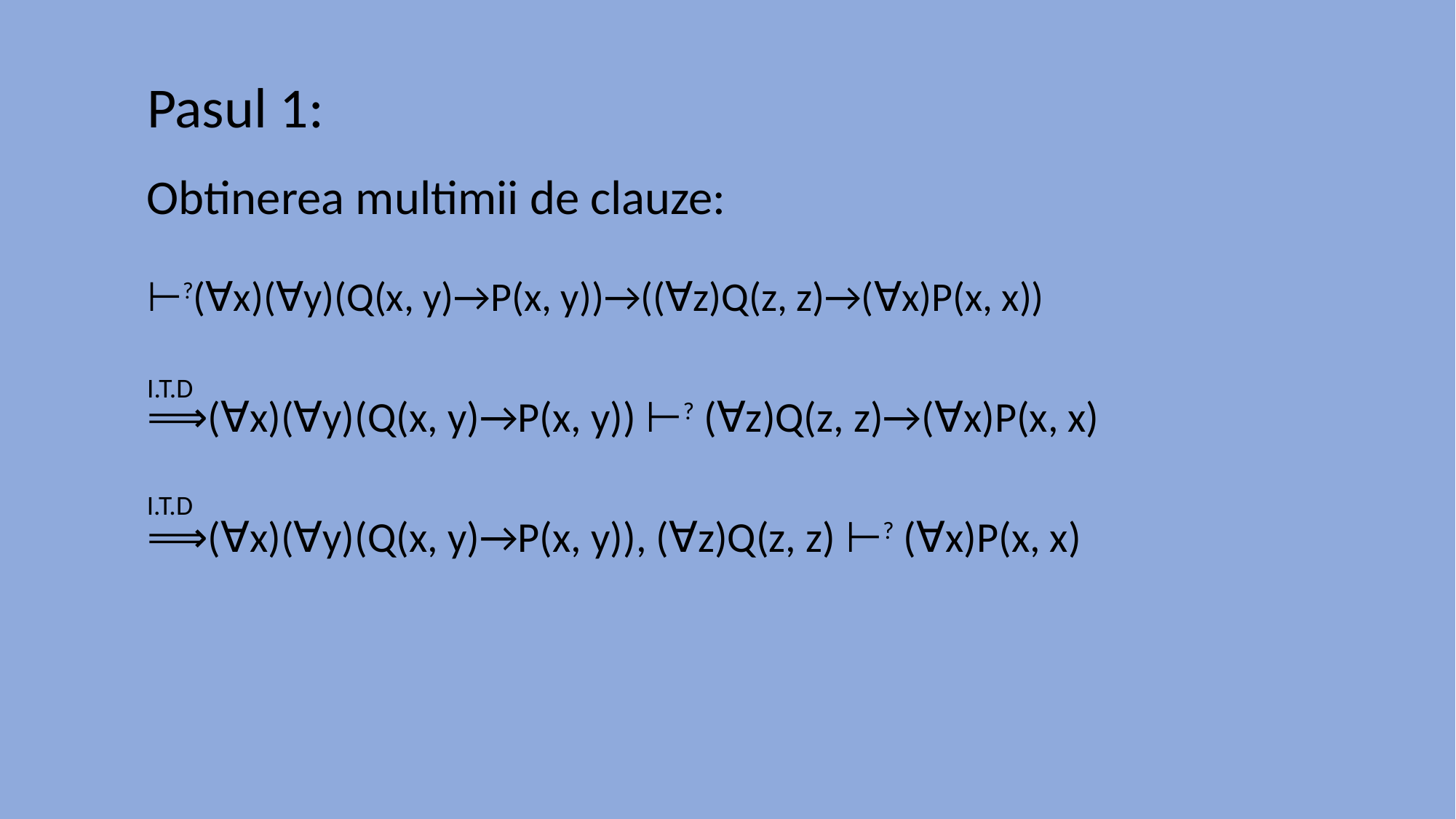

# Pasul 1:
Obtinerea multimii de clauze:
⊢?(∀x)(∀y)(Q(x, y)→P(x, y))→((∀z)Q(z, z)→(∀x)P(x, x))

I.T.D
⟹(∀x)(∀y)(Q(x, y)→P(x, y)) ⊢? (∀z)Q(z, z)→(∀x)P(x, x)

I.T.D
⟹(∀x)(∀y)(Q(x, y)→P(x, y)), (∀z)Q(z, z) ⊢? (∀x)P(x, x)